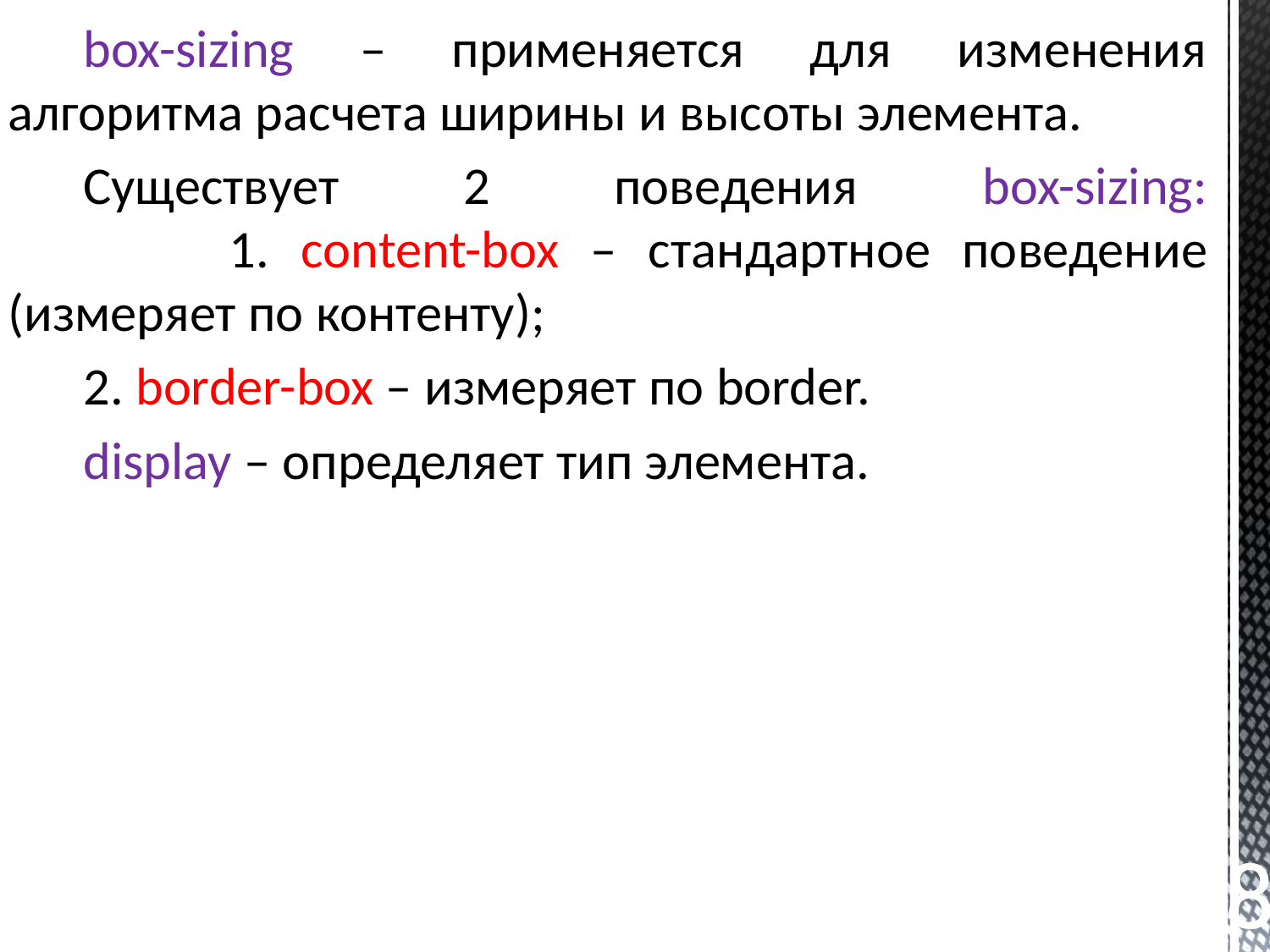

box-sizing – применяется для изменения алгоритма расчета ширины и высоты элемента.
Существует 2 поведения box-sizing:
       1. content-box – стандартное поведение (измеряет по контенту);
2. border-box – измеряет по border.
display – определяет тип элемента.

8